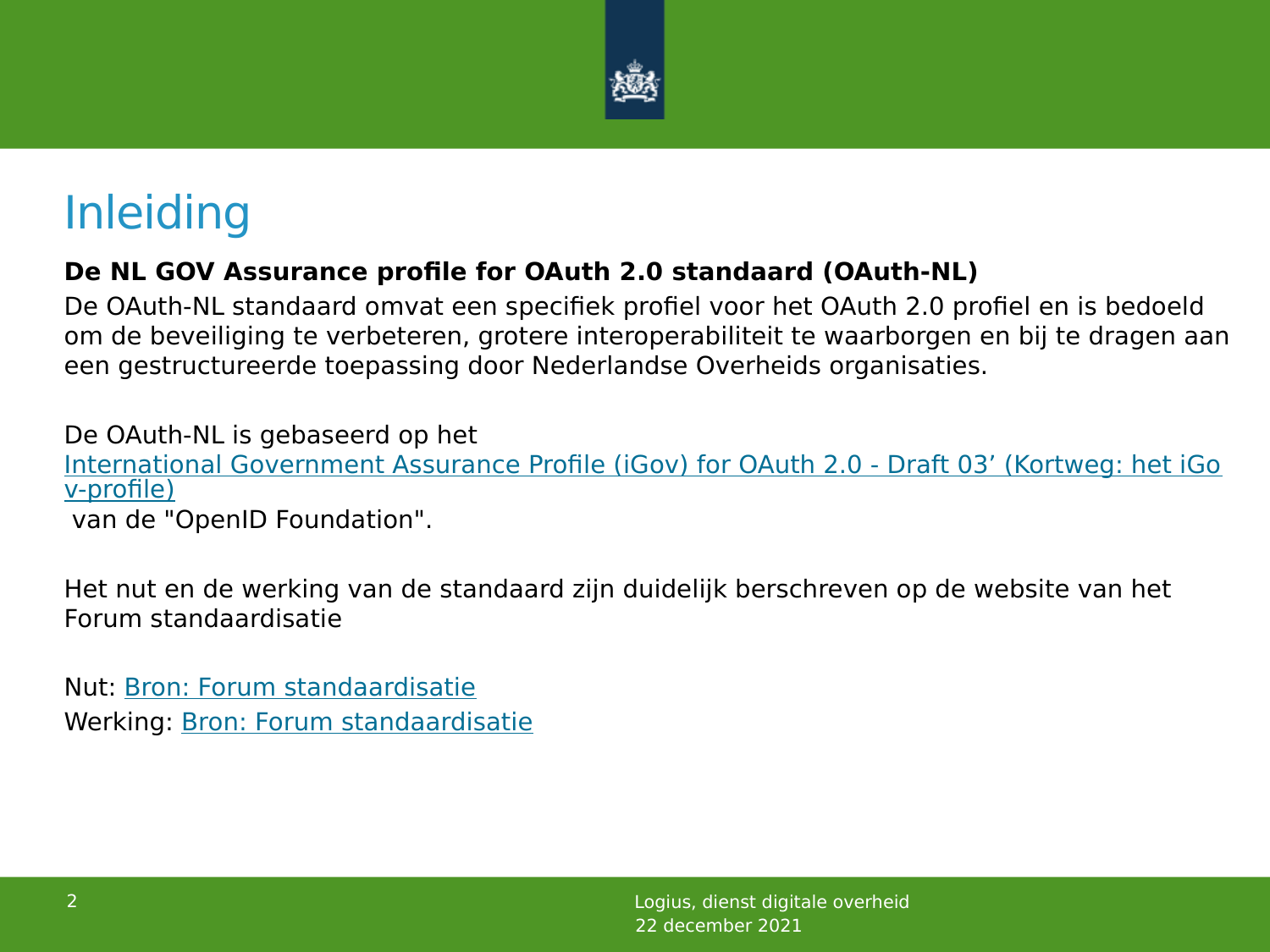

# Inleiding
De NL GOV Assurance profile for OAuth 2.0 standaard (OAuth-NL)
De OAuth-NL standaard omvat een specifiek profiel voor het OAuth 2.0 profiel en is bedoeld om de beveiliging te verbeteren, grotere interoperabiliteit te waarborgen en bij te dragen aan een gestructureerde toepassing door Nederlandse Overheids organisaties.

De OAuth-NL is gebaseerd op het International Government Assurance Profile (iGov) for OAuth 2.0 - Draft 03’ (Kortweg: het iGov-profile) van de "OpenID Foundation".

Het nut en de werking van de standaard zijn duidelijk berschreven op de website van het Forum standaardisatie

Nut: Bron: Forum standaardisatie
Werking: Bron: Forum standaardisatie

2
Logius, dienst digitale overheid
22 december 2021